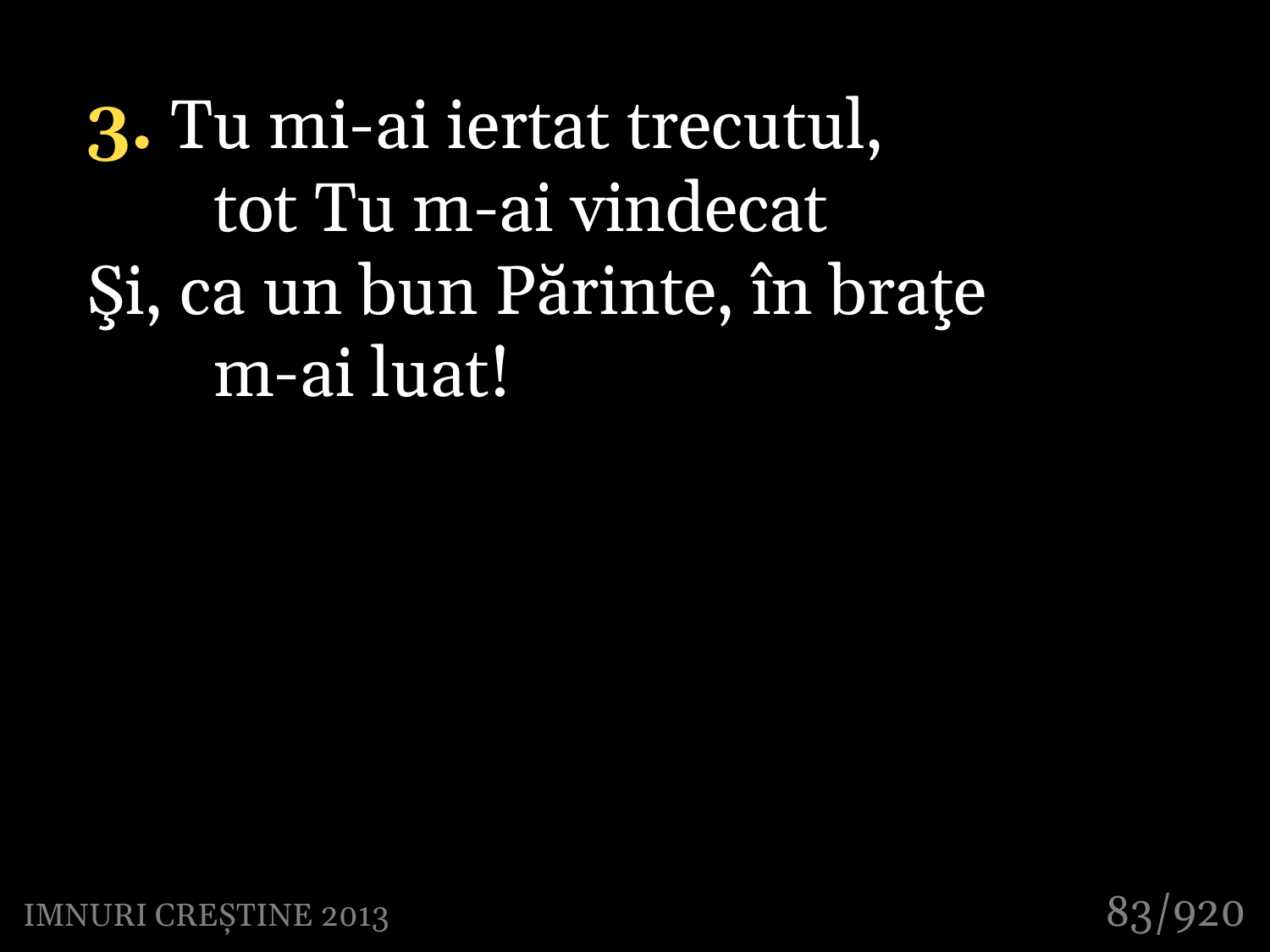

3. Tu mi-ai iertat trecutul,
	tot Tu m-ai vindecat
Şi, ca un bun Părinte, în braţe
	m-ai luat!
83/920
IMNURI CREȘTINE 2013